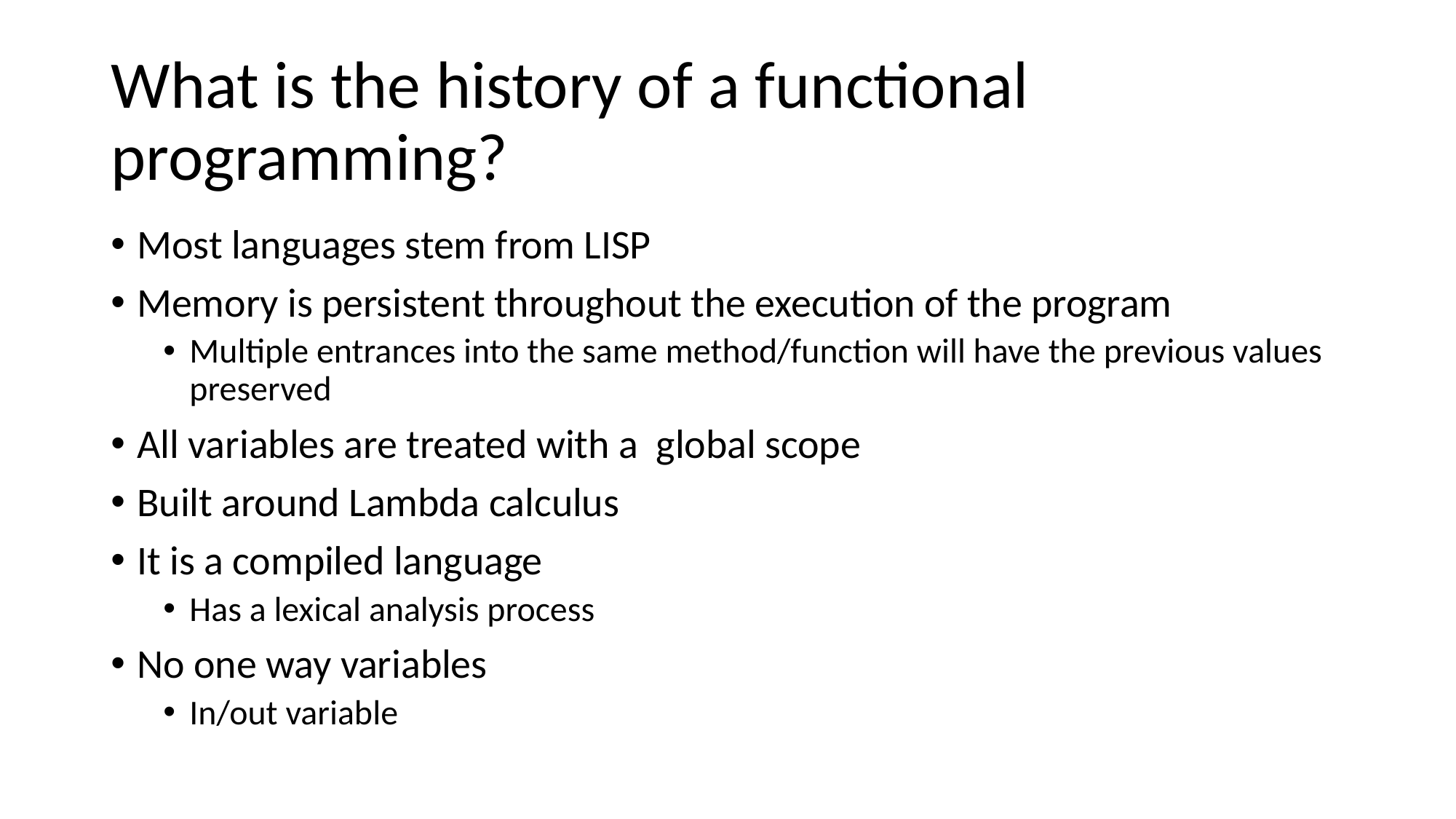

# What is the history of a functional programming?
Most languages stem from LISP
Memory is persistent throughout the execution of the program
Multiple entrances into the same method/function will have the previous values preserved
All variables are treated with a  global scope
Built around Lambda calculus
It is a compiled language
Has a lexical analysis process
No one way variables
In/out variable